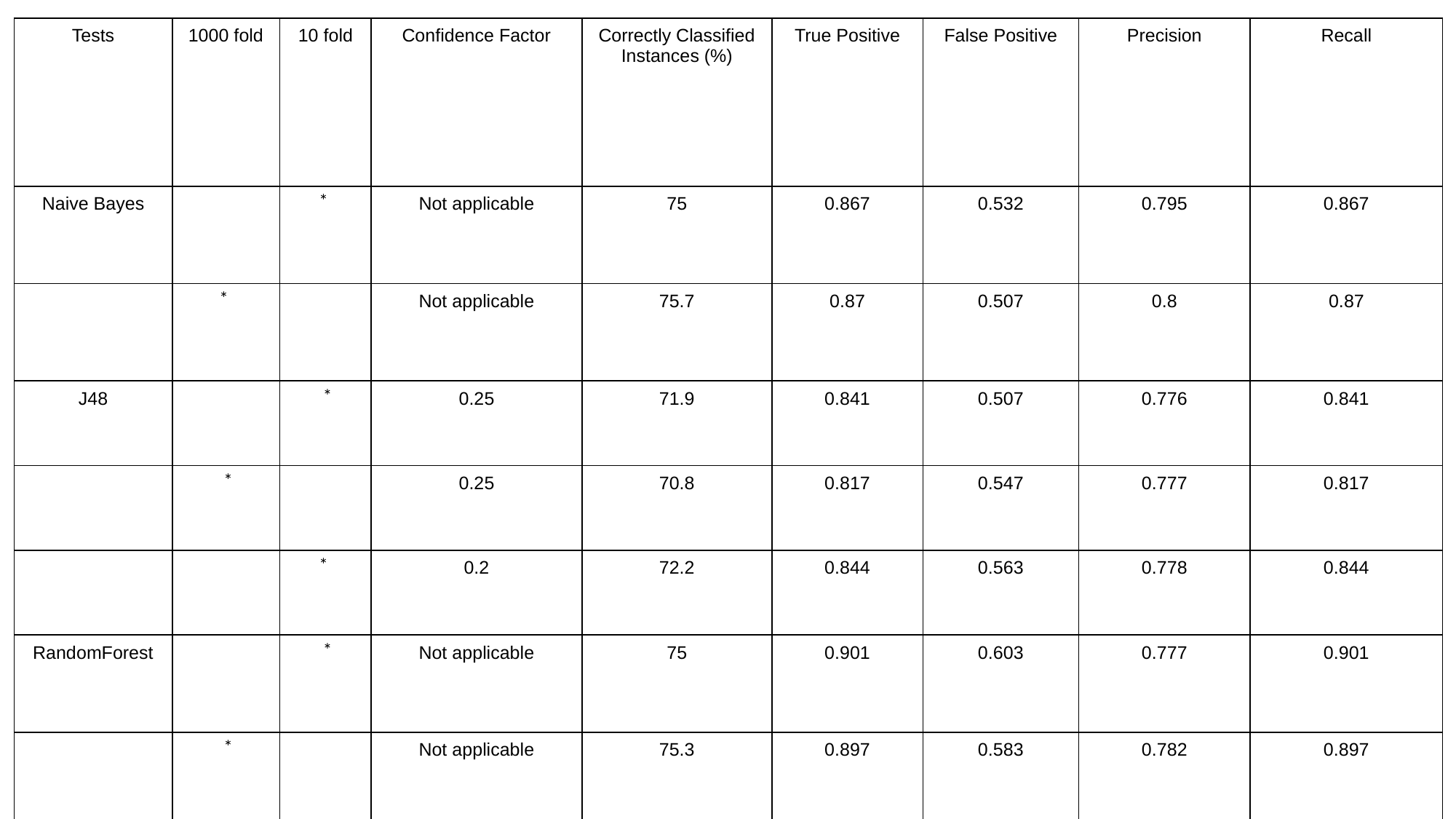

| Tests | 1000 fold | 10 fold | Confidence Factor | Correctly Classified Instances (%) | True Positive | False Positive | Precision | Recall |
| --- | --- | --- | --- | --- | --- | --- | --- | --- |
| Naive Bayes |  | \* | Not applicable | 75 | 0.867 | 0.532 | 0.795 | 0.867 |
|  | \* |  | Not applicable | 75.7 | 0.87 | 0.507 | 0.8 | 0.87 |
| J48 |  | \* | 0.25 | 71.9 | 0.841 | 0.507 | 0.776 | 0.841 |
|  | \* |  | 0.25 | 70.8 | 0.817 | 0.547 | 0.777 | 0.817 |
|  |  | \* | 0.2 | 72.2 | 0.844 | 0.563 | 0.778 | 0.844 |
| RandomForest |  | \* | Not applicable | 75 | 0.901 | 0.603 | 0.777 | 0.901 |
|  | \* |  | Not applicable | 75.3 | 0.897 | 0.583 | 0.782 | 0.897 |